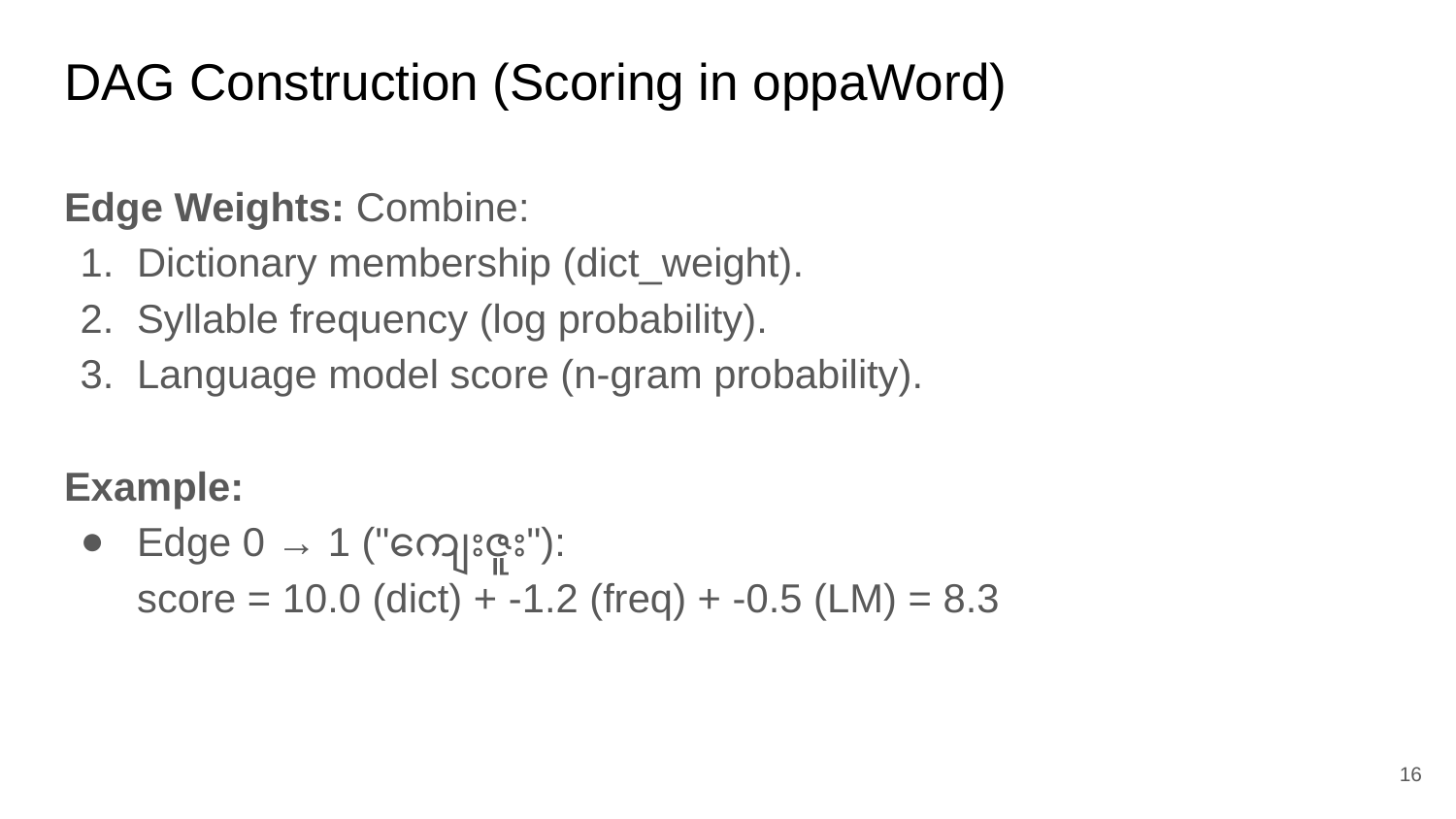

# DAG Construction (Scoring in oppaWord)
Edge Weights: Combine:
Dictionary membership (dict_weight).
Syllable frequency (log probability).
Language model score (n-gram probability).

Example:
Edge 0 → 1 ("ကျေးဇူး"):
score = 10.0 (dict) + -1.2 (freq) + -0.5 (LM) = 8.3

16